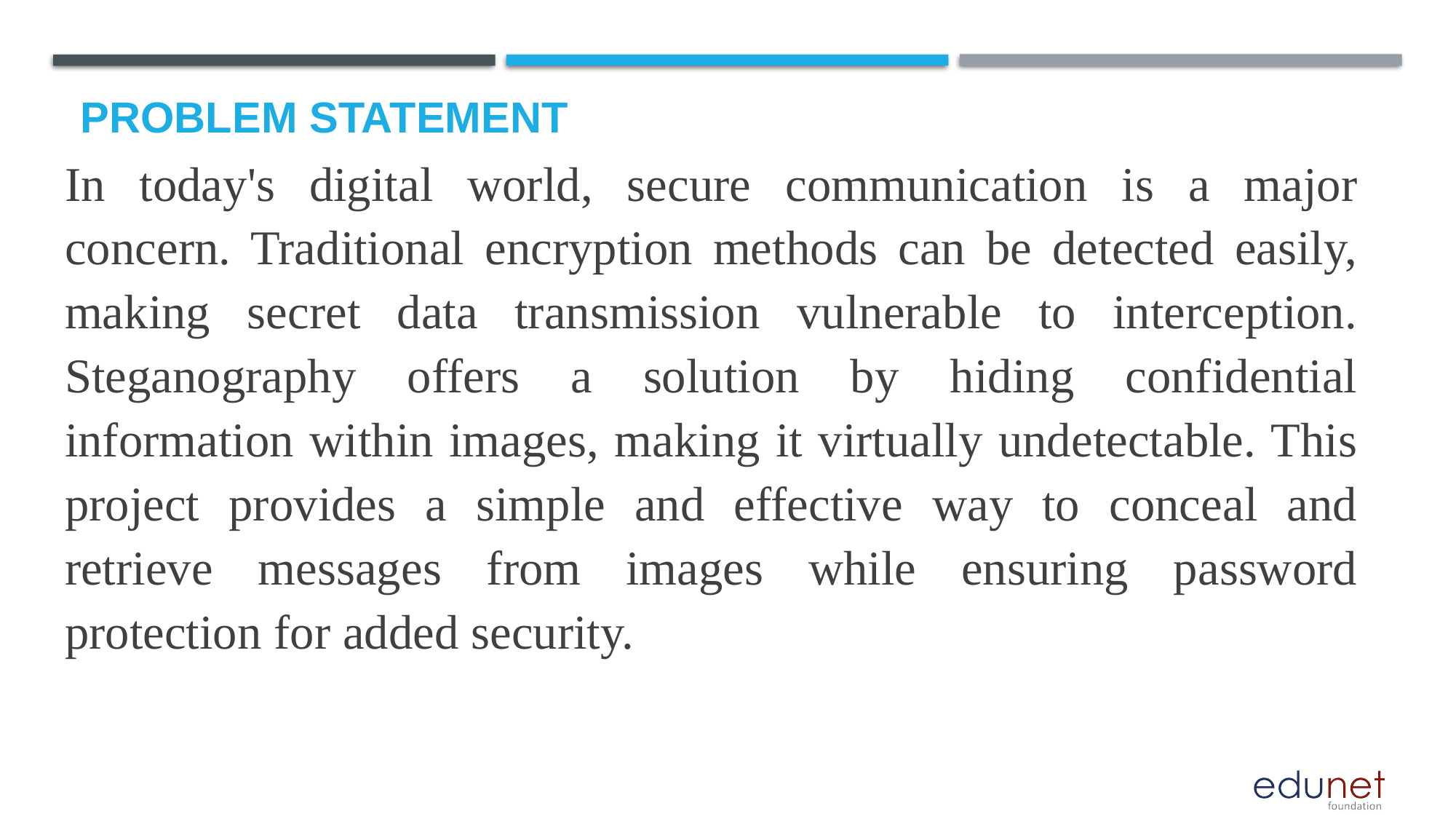

# Problem Statement
In today's digital world, secure communication is a major concern. Traditional encryption methods can be detected easily, making secret data transmission vulnerable to interception. Steganography offers a solution by hiding confidential information within images, making it virtually undetectable. This project provides a simple and effective way to conceal and retrieve messages from images while ensuring password protection for added security.